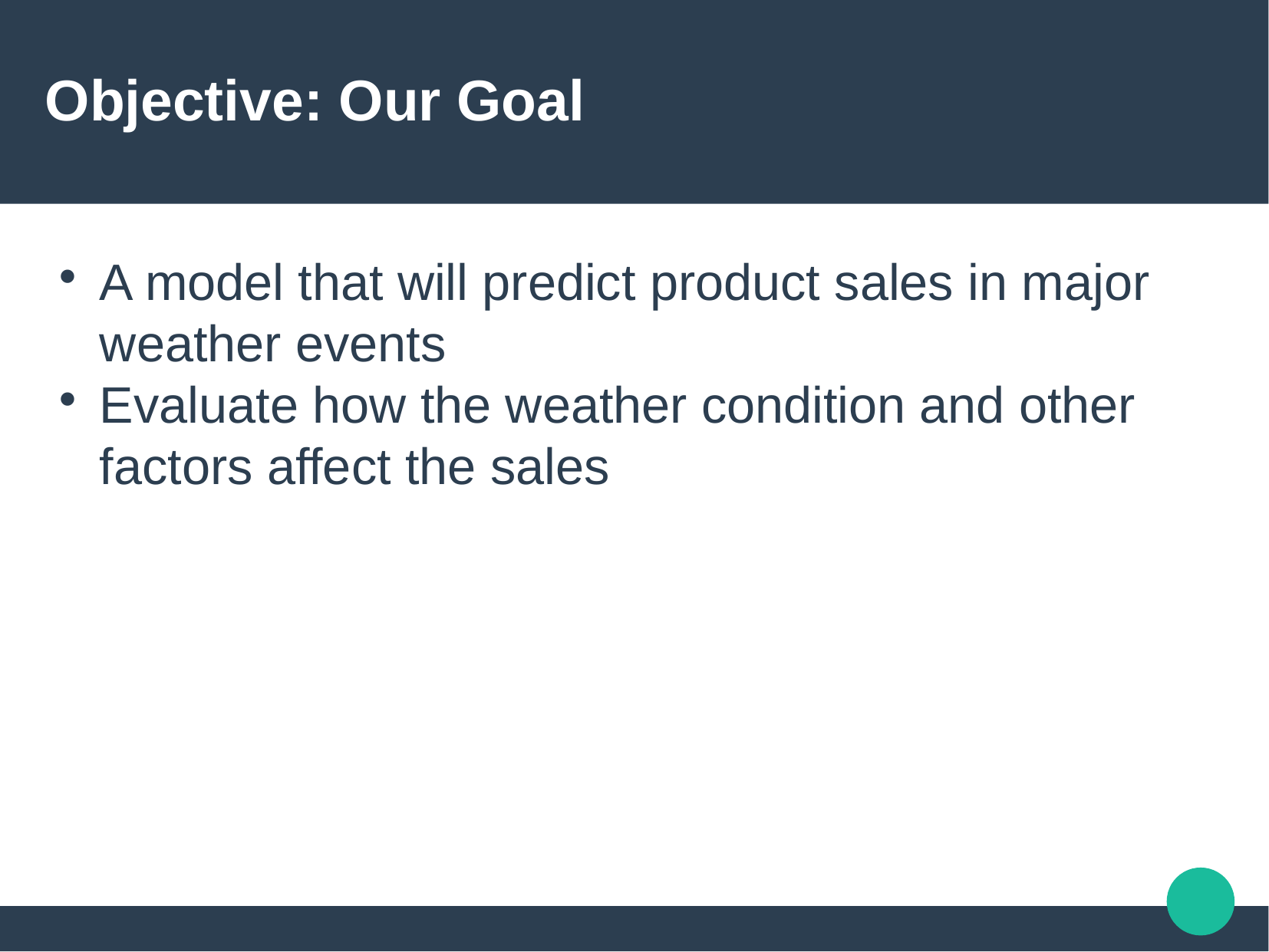

Objective: Our Goal
A model that will predict product sales in major weather events
Evaluate how the weather condition and other factors affect the sales